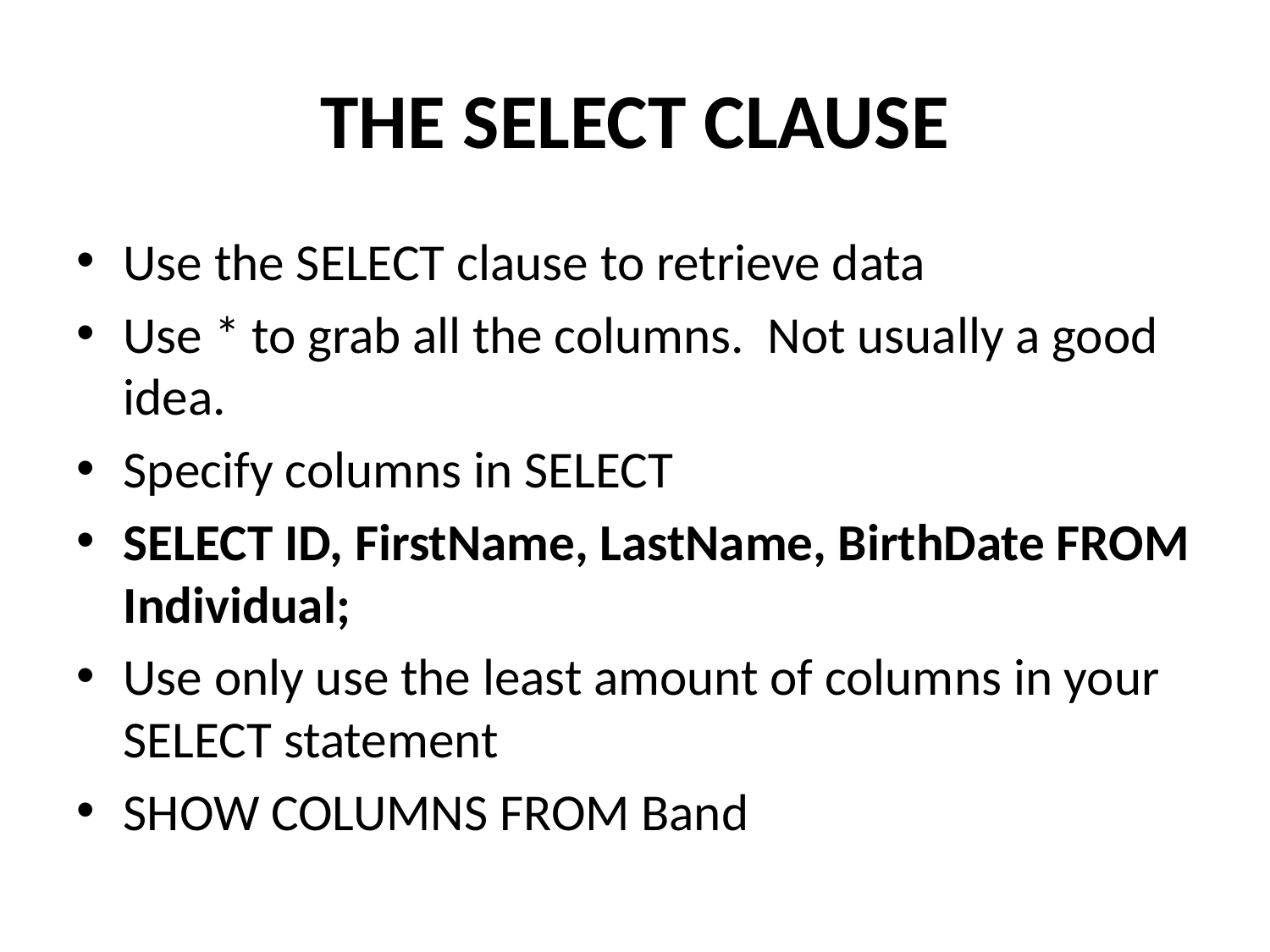

# The SELECT Clause
Use the SELECT clause to retrieve data
Use * to grab all the columns.  Not usually a good idea.
Specify columns in SELECT
SELECT ID, FirstName, LastName, BirthDate FROM Individual;
Use only use the least amount of columns in your SELECT statement
SHOW COLUMNS FROM Band